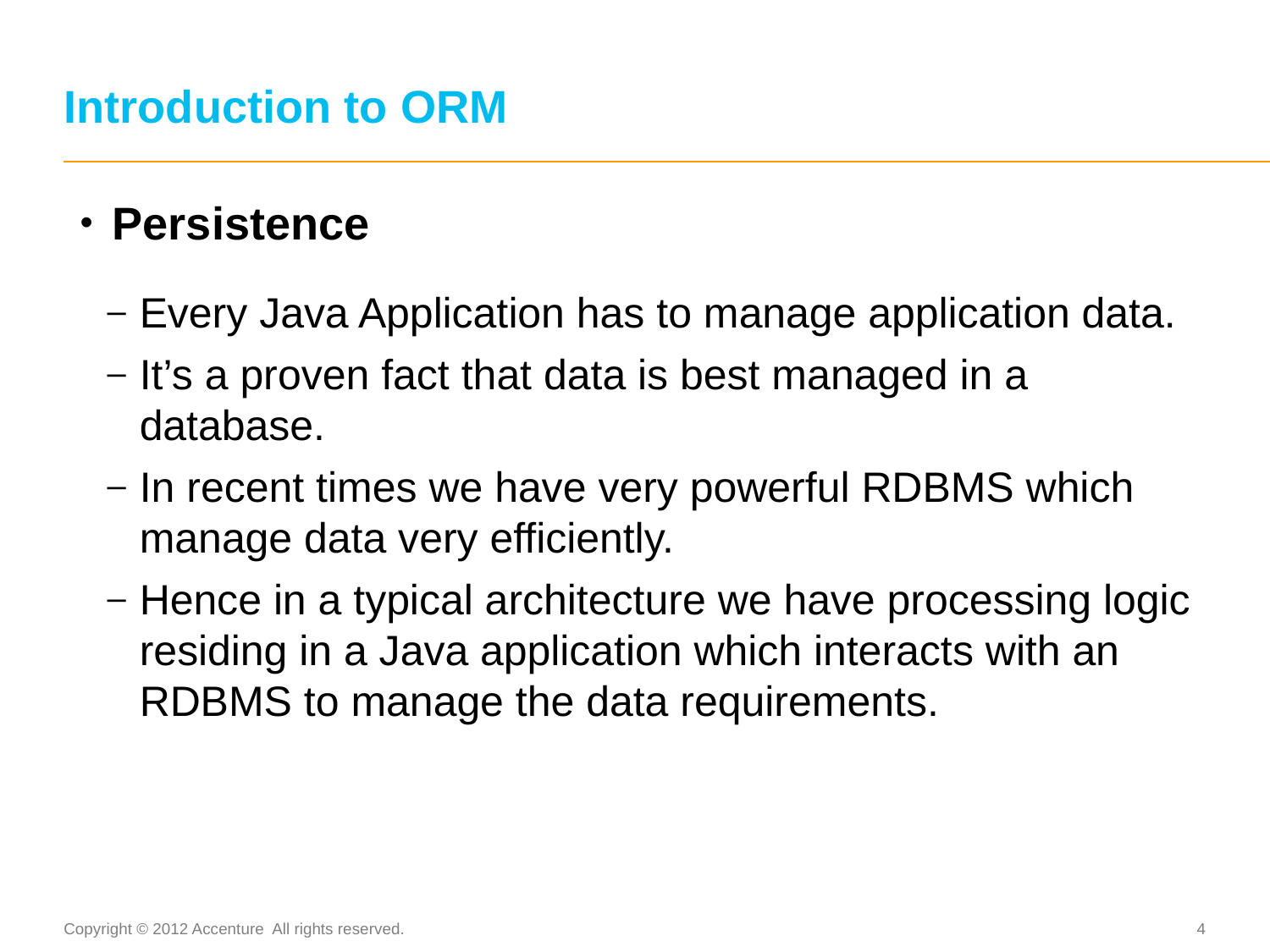

# Introduction to ORM
Persistence
Every Java Application has to manage application data.
It’s a proven fact that data is best managed in a database.
In recent times we have very powerful RDBMS which manage data very efficiently.
Hence in a typical architecture we have processing logic residing in a Java application which interacts with an RDBMS to manage the data requirements.